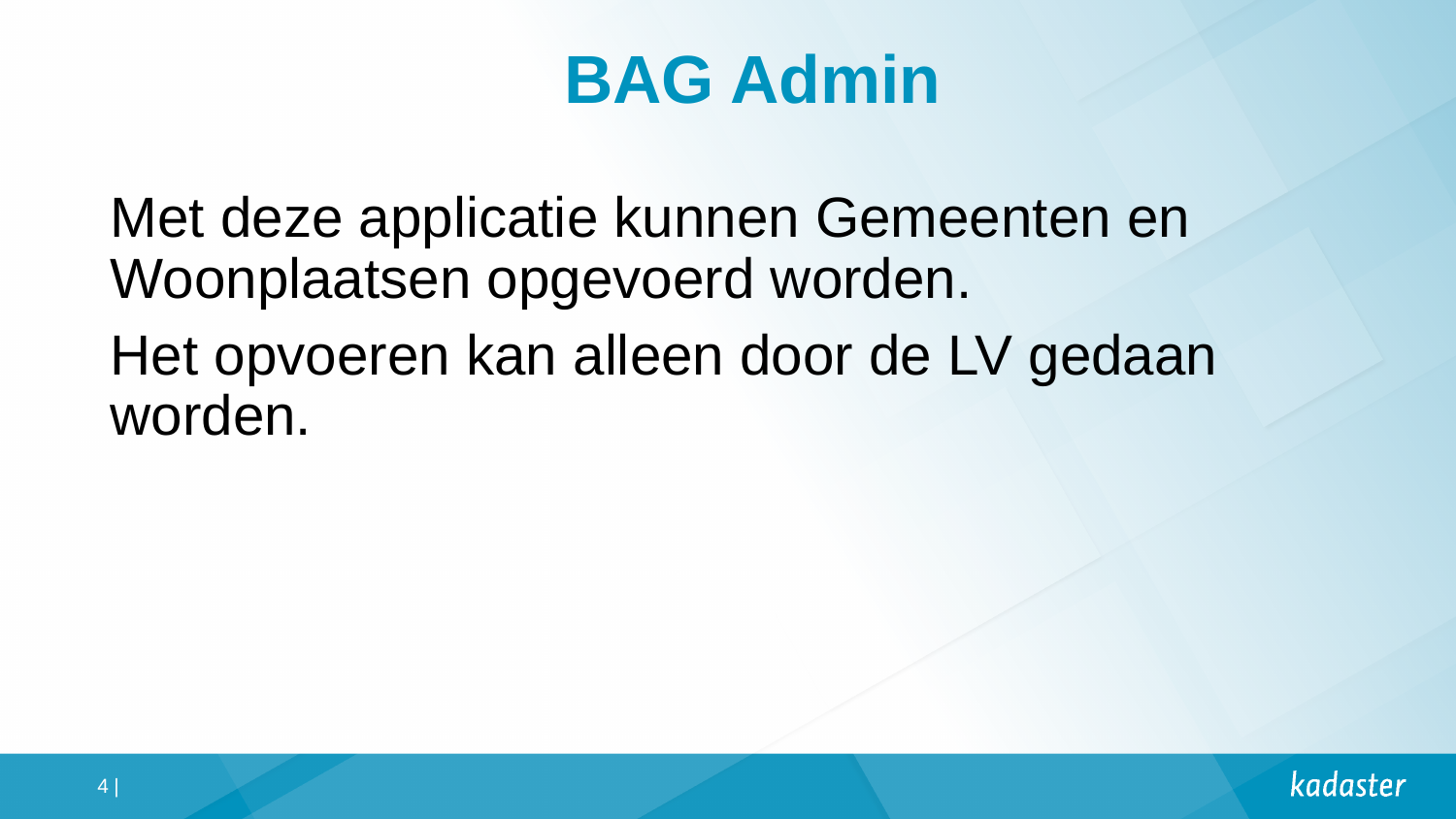

# BAG Admin
Met deze applicatie kunnen Gemeenten en Woonplaatsen opgevoerd worden.
Het opvoeren kan alleen door de LV gedaan worden.